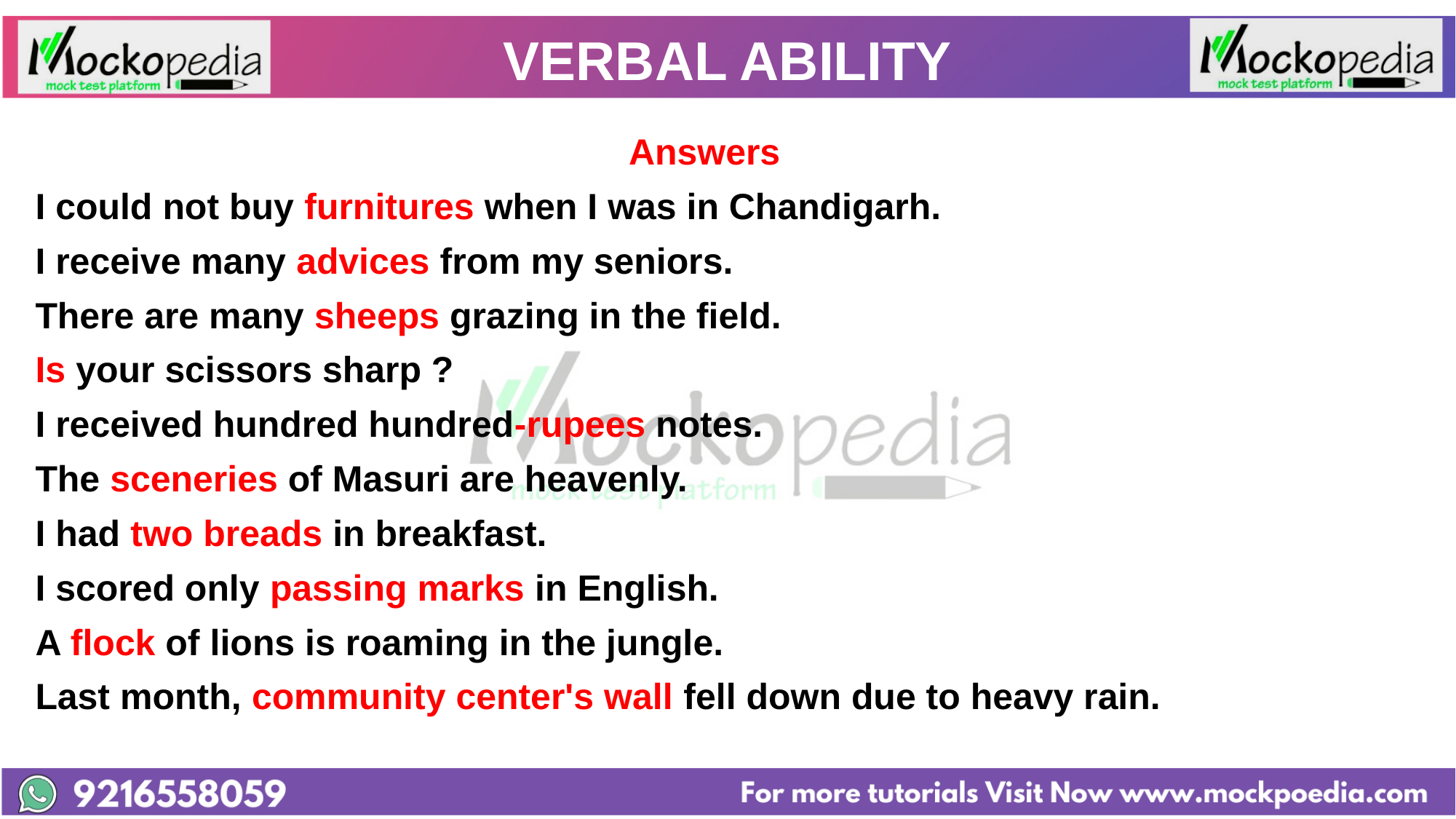

# VERBAL ABILITY
						  Answers
I could not buy furnitures when I was in Chandigarh.
I receive many advices from my seniors.
There are many sheeps grazing in the field.
Is your scissors sharp ?
I received hundred hundred-rupees notes.
The sceneries of Masuri are heavenly.
I had two breads in breakfast.
I scored only passing marks in English.
A flock of lions is roaming in the jungle.
Last month, community center's wall fell down due to heavy rain.